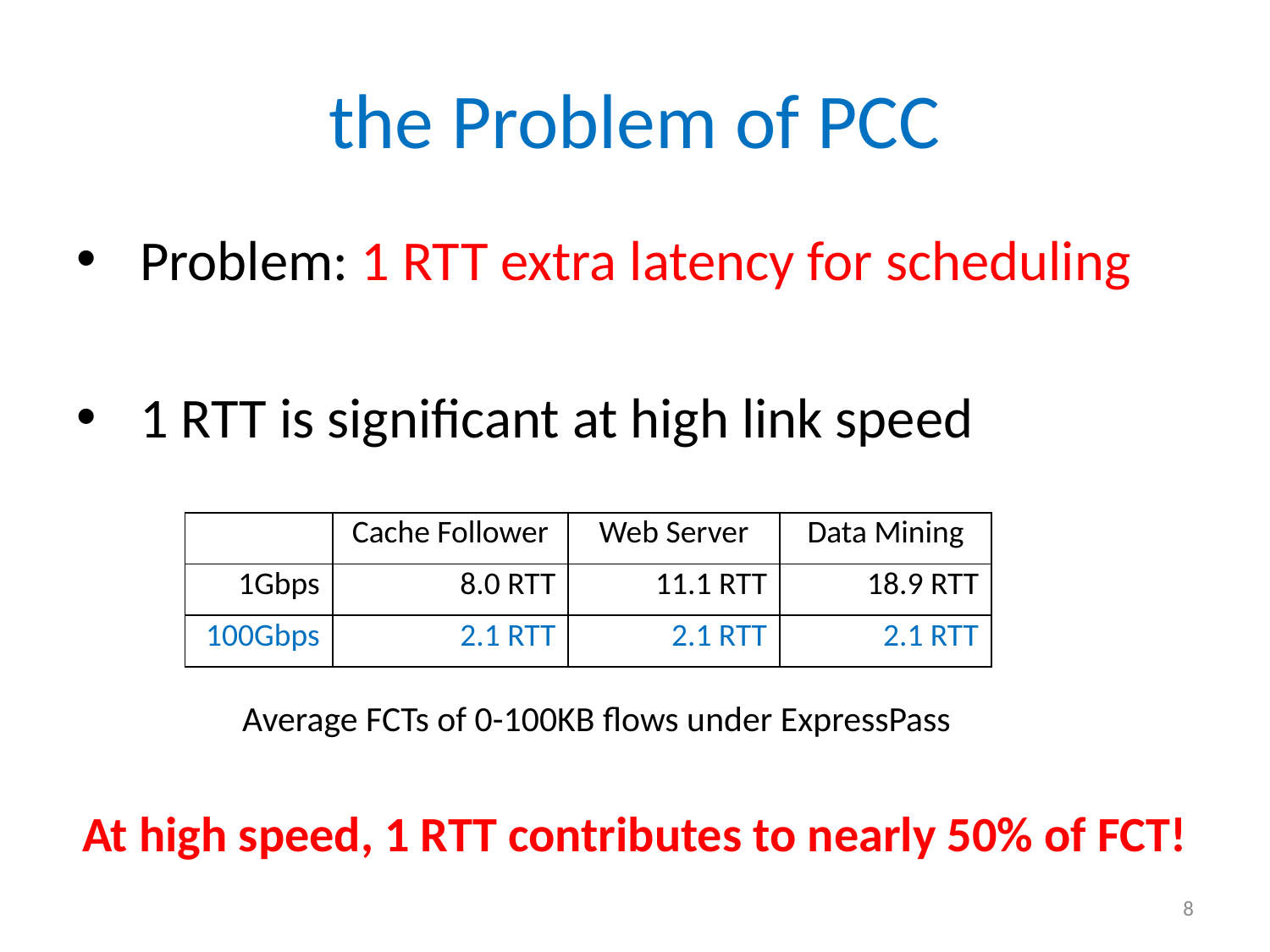

# the Problem of PCC
Problem: 1 RTT extra latency for scheduling

1 RTT is significant at high link speed

|  | Cache Follower | Web Server | Data Mining |
| --- | --- | --- | --- |
| 1Gbps | 8.0 RTT | 11.1 RTT | 18.9 RTT |
| 100Gbps | 2.1 RTT | 2.1 RTT | 2.1 RTT |
Average FCTs of 0-100KB flows under ExpressPass
At high speed, 1 RTT contributes to nearly 50% of FCT!
8